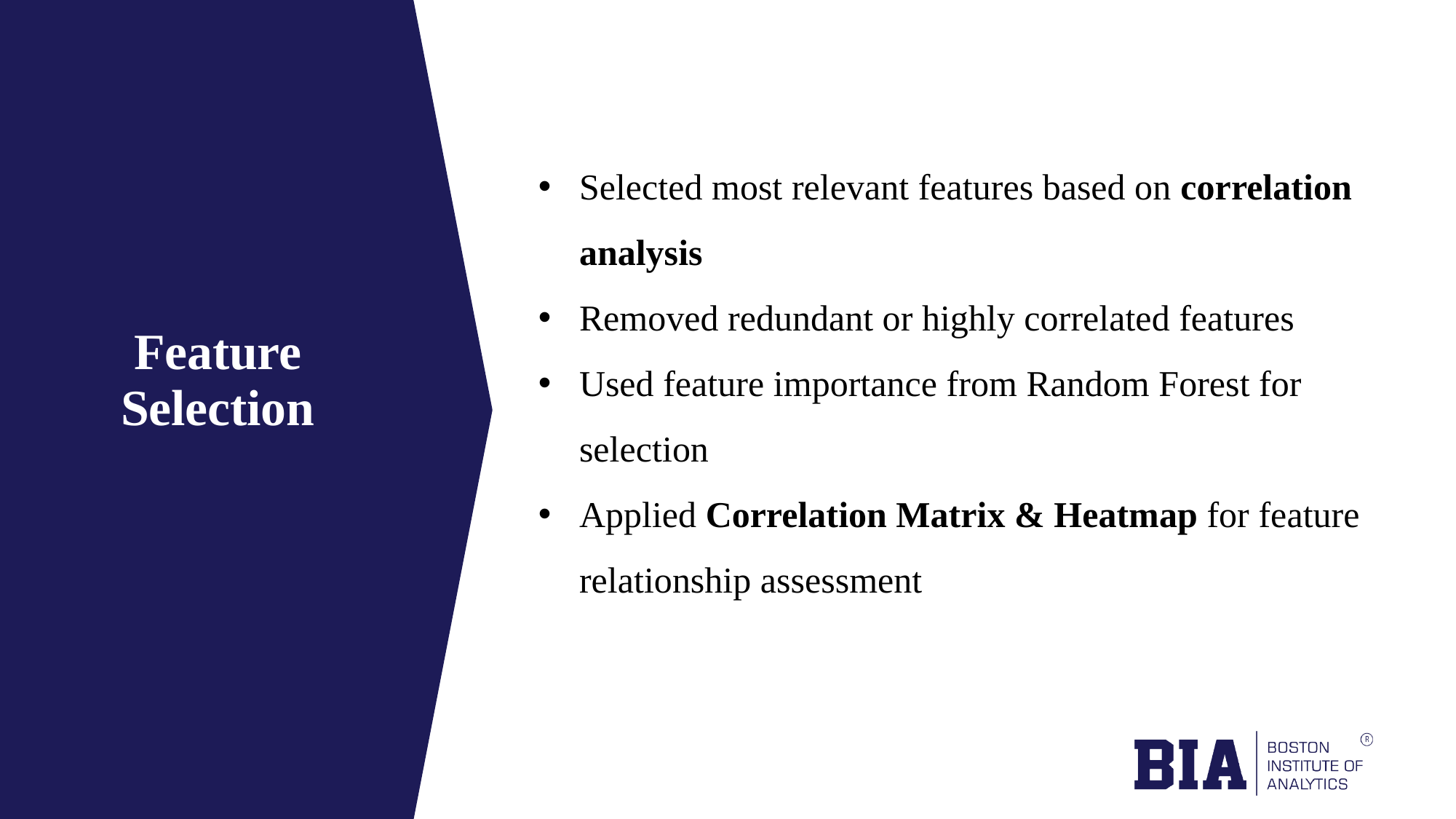

Selected most relevant features based on correlation analysis
Removed redundant or highly correlated features
Used feature importance from Random Forest for selection
Applied Correlation Matrix & Heatmap for feature relationship assessment

# Feature Selection